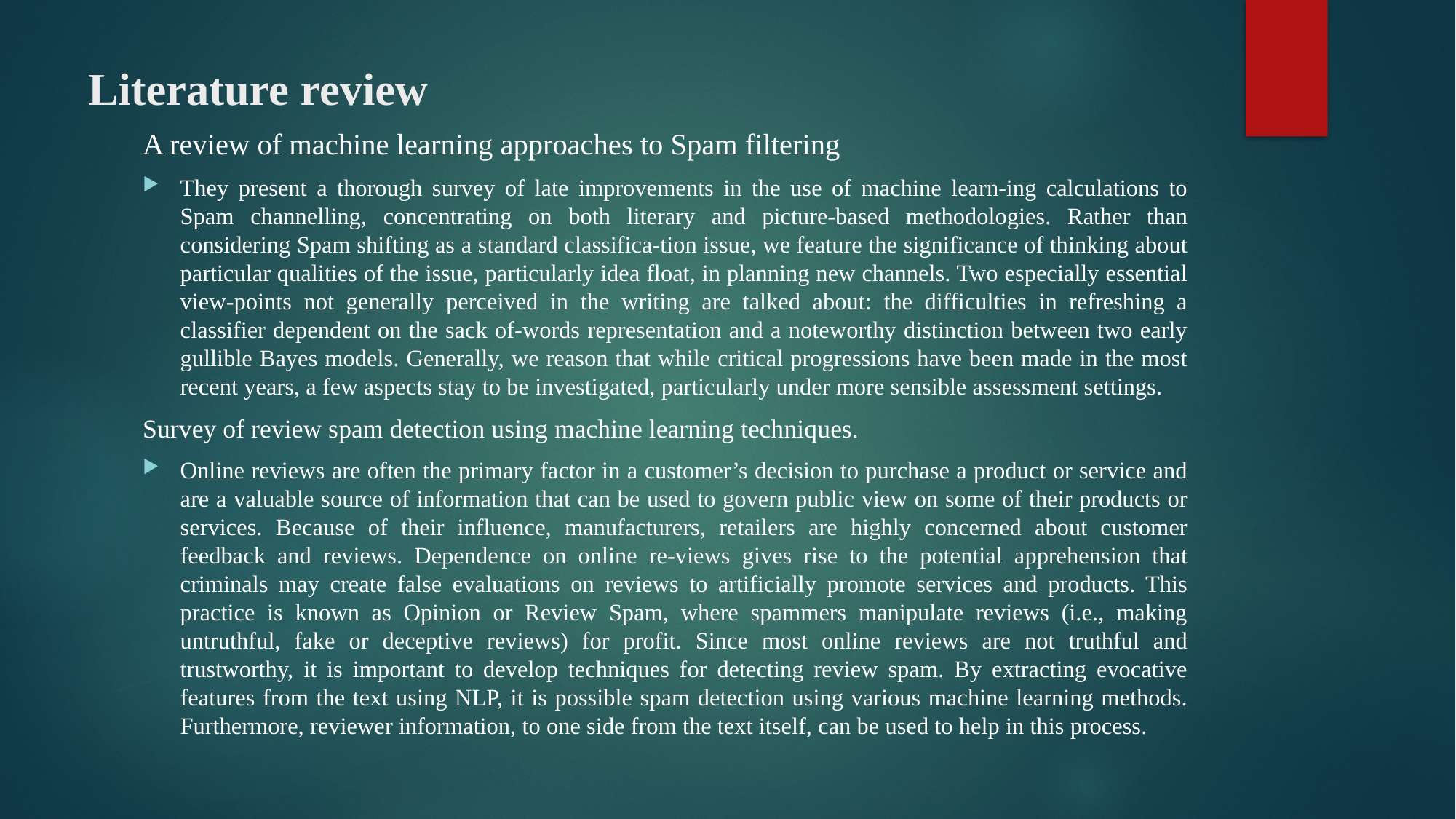

# Literature review
A review of machine learning approaches to Spam filtering
They present a thorough survey of late improvements in the use of machine learn-ing calculations to Spam channelling, concentrating on both literary and picture-based methodologies. Rather than considering Spam shifting as a standard classifica-tion issue, we feature the significance of thinking about particular qualities of the issue, particularly idea float, in planning new channels. Two especially essential view-points not generally perceived in the writing are talked about: the difficulties in refreshing a classifier dependent on the sack of-words representation and a noteworthy distinction between two early gullible Bayes models. Generally, we reason that while critical progressions have been made in the most recent years, a few aspects stay to be investigated, particularly under more sensible assessment settings.
Survey of review spam detection using machine learning techniques.
Online reviews are often the primary factor in a customer’s decision to purchase a product or service and are a valuable source of information that can be used to govern public view on some of their products or services. Because of their influence, manufacturers, retailers are highly concerned about customer feedback and reviews. Dependence on online re-views gives rise to the potential apprehension that criminals may create false evaluations on reviews to artificially promote services and products. This practice is known as Opinion or Review Spam, where spammers manipulate reviews (i.e., making untruthful, fake or deceptive reviews) for profit. Since most online reviews are not truthful and trustworthy, it is important to develop techniques for detecting review spam. By extracting evocative features from the text using NLP, it is possible spam detection using various machine learning methods. Furthermore, reviewer information, to one side from the text itself, can be used to help in this process.